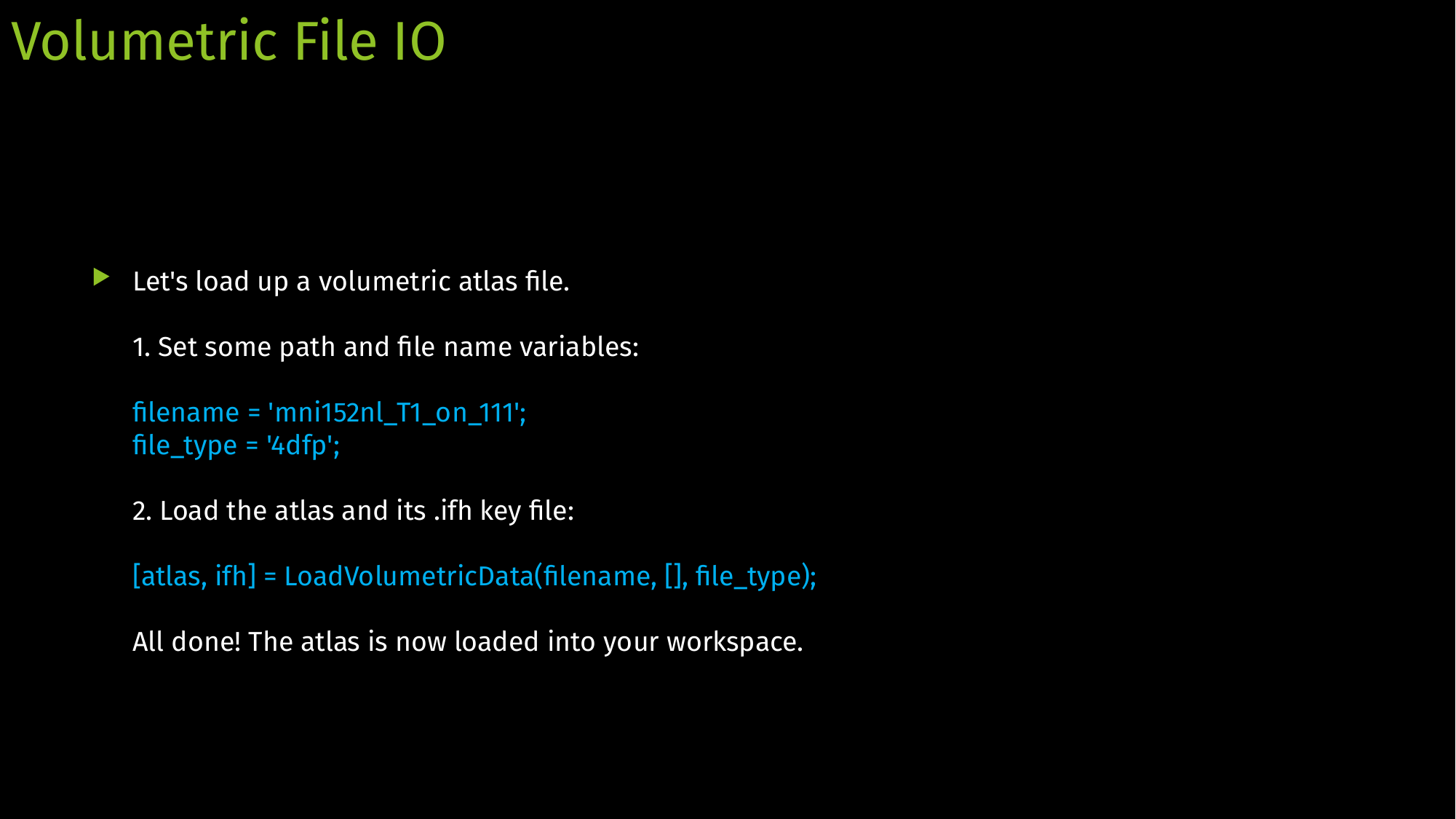

# Volumetric File IO
Let's load up a volumetric atlas file.
1. Set some path and file name variables:
filename = 'mni152nl_T1_on_111';
file_type = '4dfp';
2. Load the atlas and its .ifh key file:
[atlas, ifh] = LoadVolumetricData(filename, [], file_type);
All done! The atlas is now loaded into your workspace.